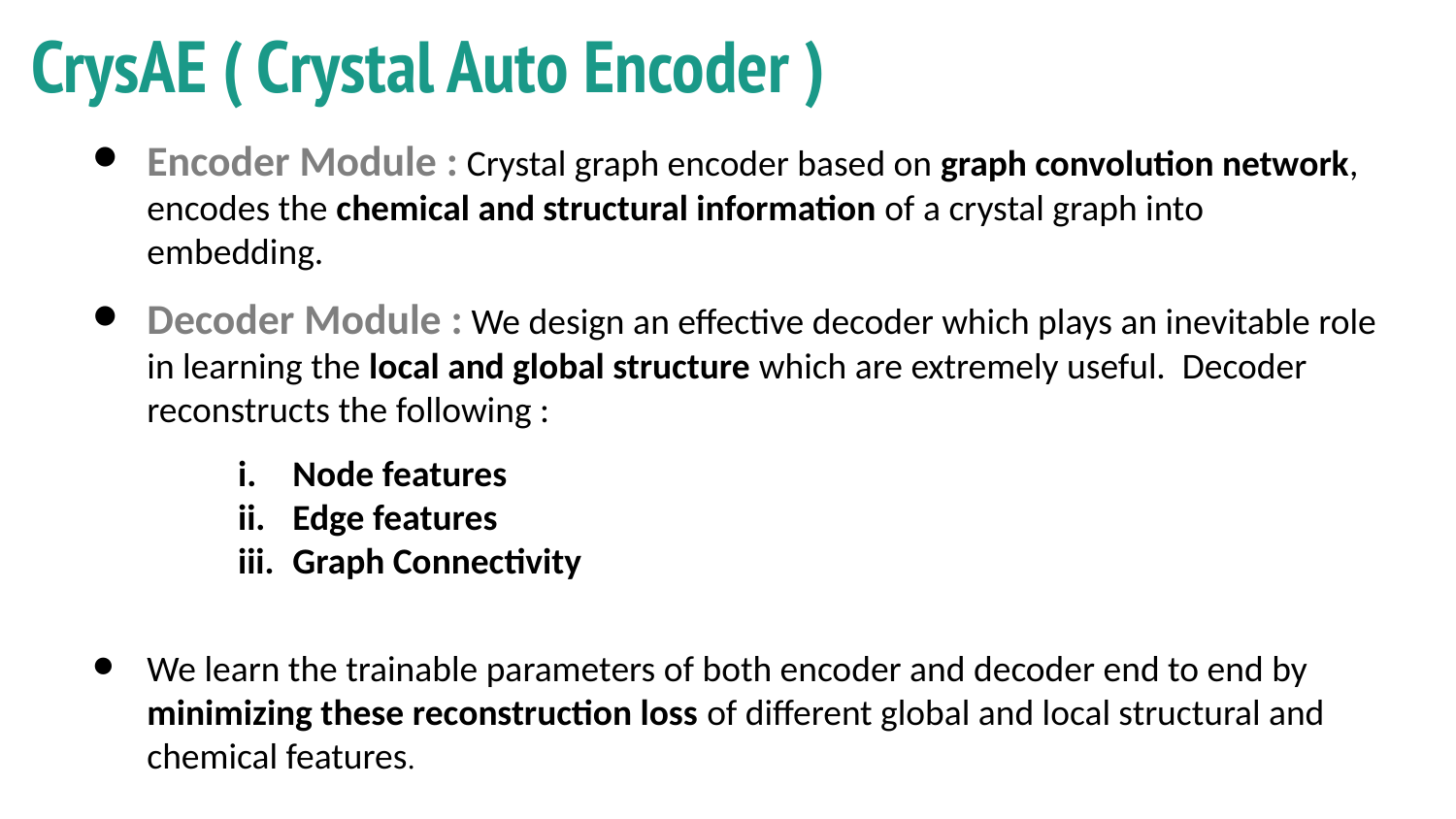

CrysAE ( Crystal Auto Encoder )

Encoder Module : Crystal graph encoder based on graph convolution network, encodes the chemical and structural information of a crystal graph into embedding.
Decoder Module : We design an effective decoder which plays an inevitable role in learning the local and global structure which are extremely useful.  Decoder reconstructs the following :
Node features
Edge features
Graph Connectivity

We learn the trainable parameters of both encoder and decoder end to end by minimizing these reconstruction loss of different global and local structural and chemical features.